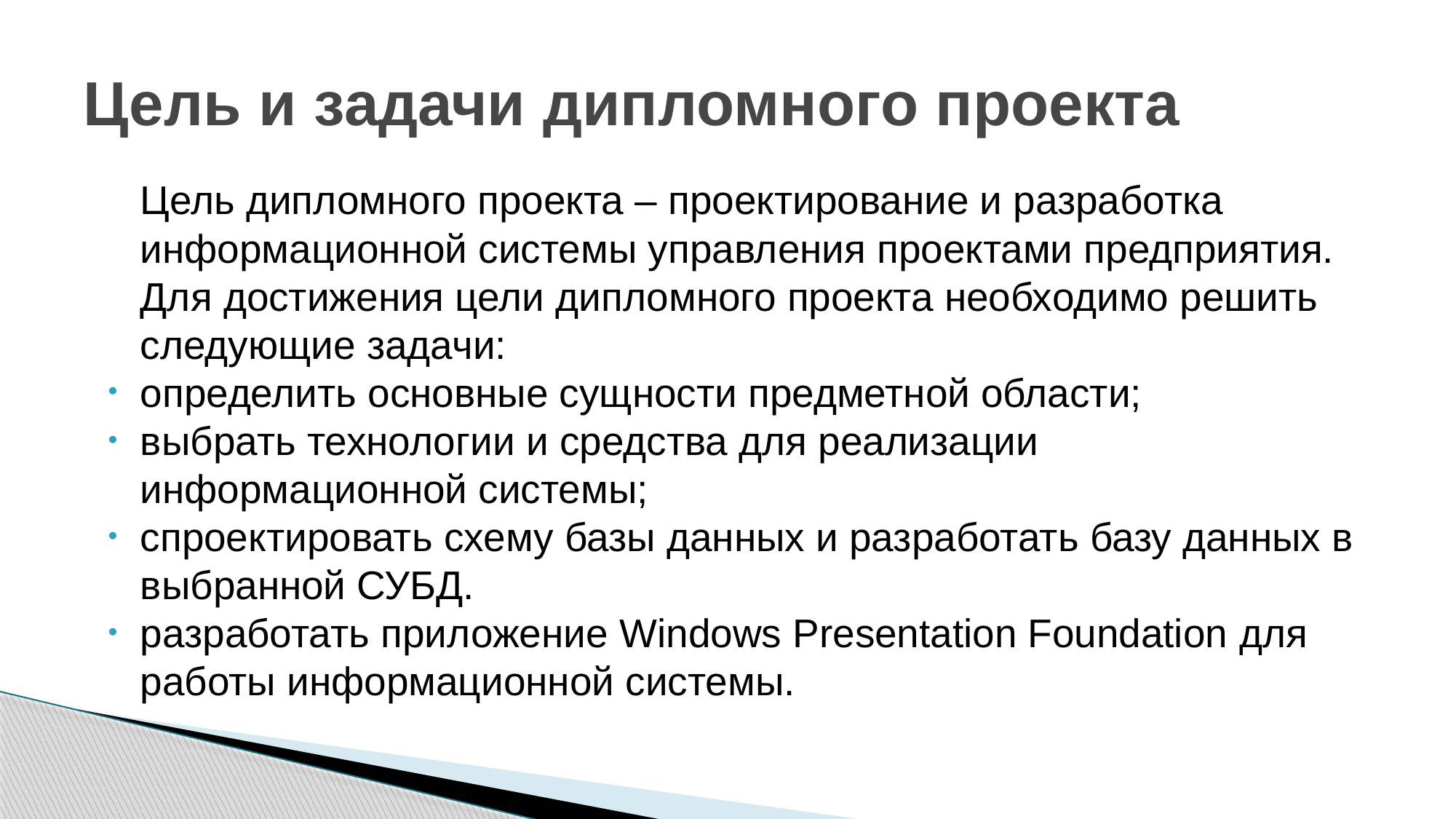

# Цель и задачи дипломного проекта
Цель дипломного проекта – проектирование и разработка информационной системы управления проектами предприятия.
Для достижения цели дипломного проекта необходимо решить следующие задачи:
определить основные сущности предметной области;
выбрать технологии и средства для реализации информационной системы;
спроектировать схему базы данных и разработать базу данных в выбранной СУБД.
разработать приложение Windows Presentation Foundation для работы информационной системы.